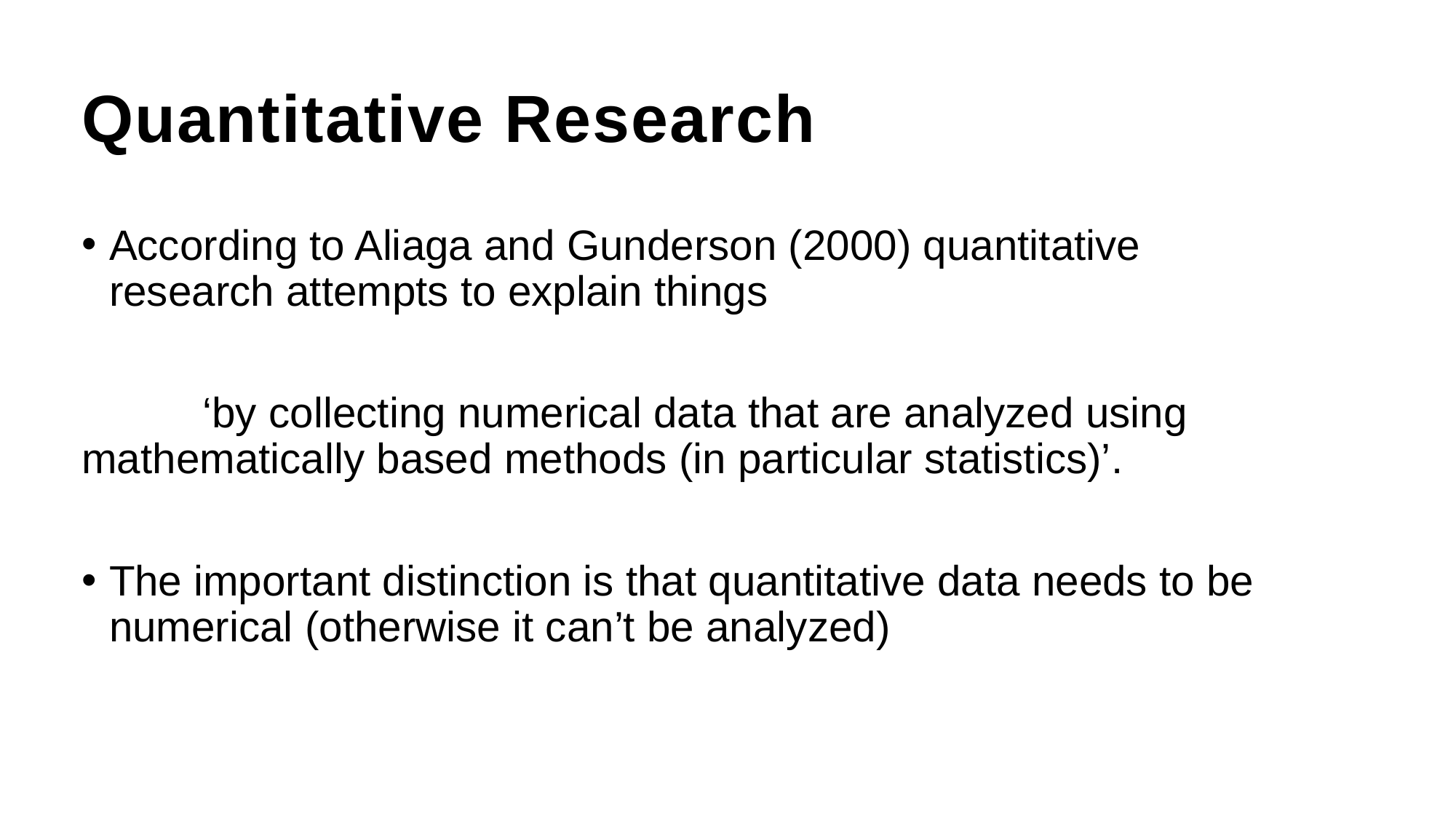

# Quantitative Research
According to Aliaga and Gunderson (2000) quantitative research attempts to explain things

	 ‘by collecting numerical data that are analyzed using mathematically based methods (in particular statistics)’.

The important distinction is that quantitative data needs to be numerical (otherwise it can’t be analyzed)